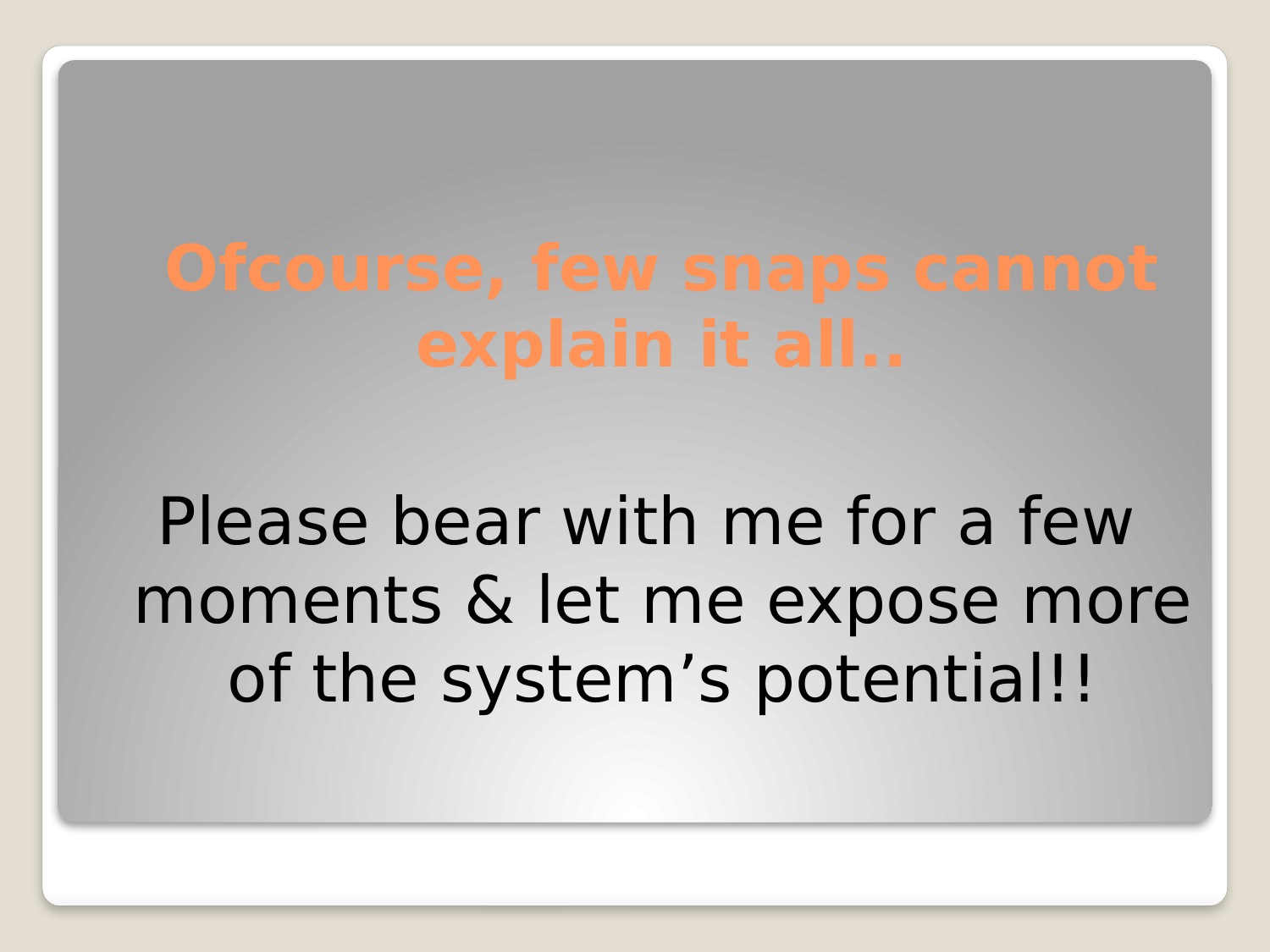

# Ofcourse, few snaps cannot explain it all..
Please bear with me for a few moments & let me expose more of the system’s potential!!